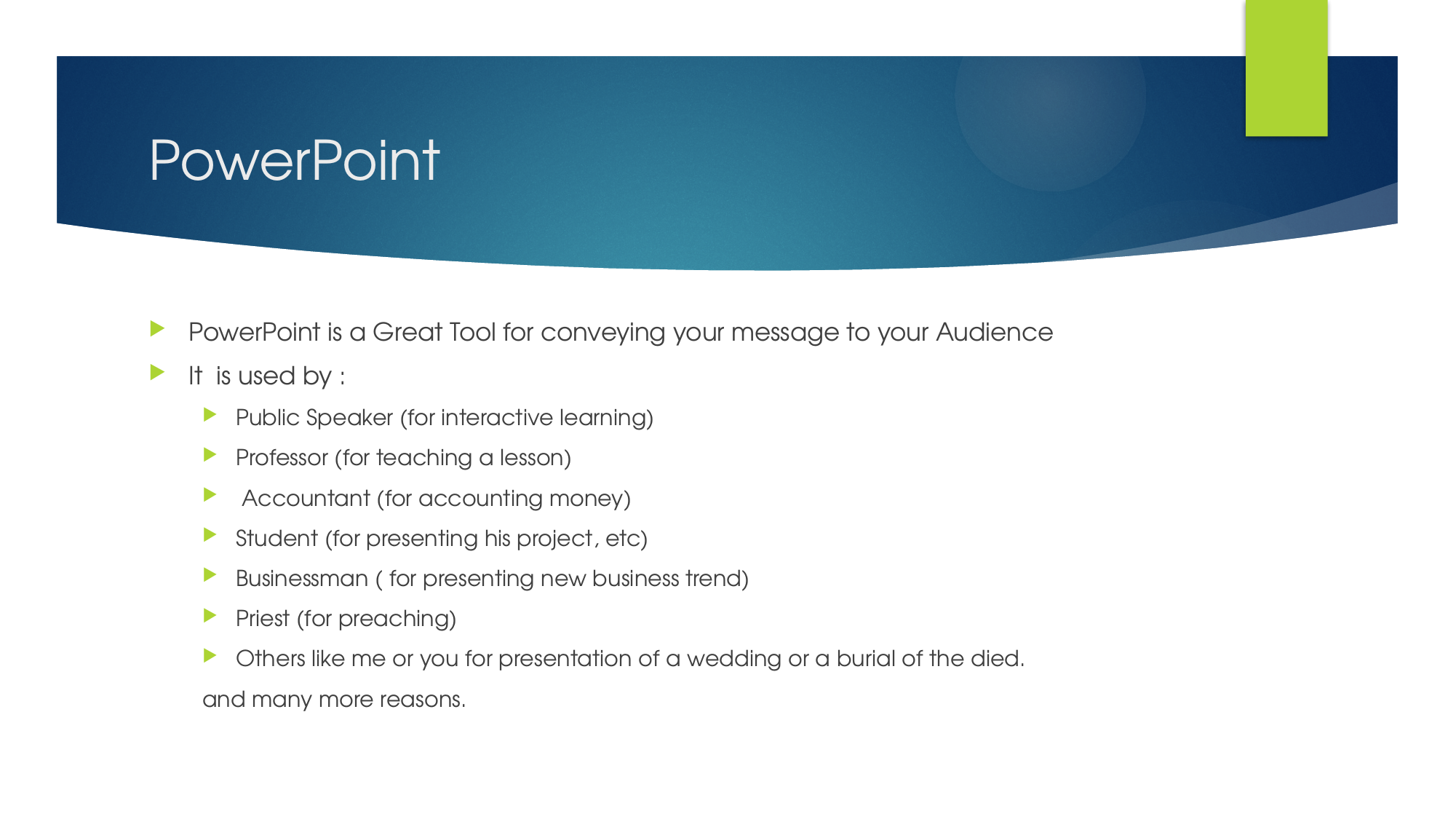

# PowerPoint
PowerPoint is a Great Tool for conveying your message to your Audience
It  is used by :
Public Speaker (for interactive learning)
Professor (for teaching a lesson)
 Accountant (for accounting money)
Student (for presenting his project, etc)
Businessman ( for presenting new business trend)
Priest (for preaching)
Others like me or you for presentation of a wedding or a burial of the died.
	and many more reasons.